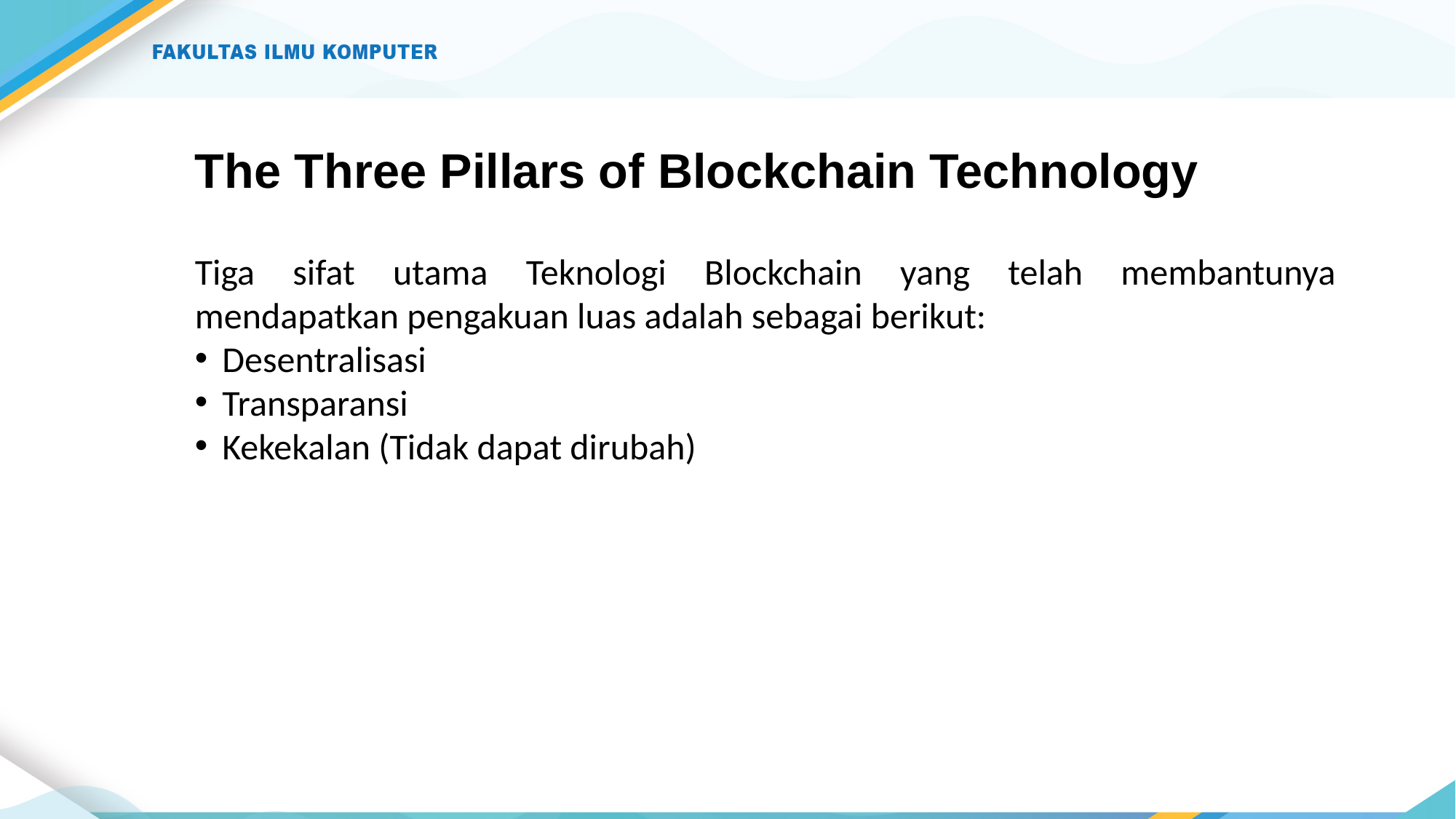

# The Three Pillars of Blockchain Technology
Tiga sifat utama Teknologi Blockchain yang telah membantunya mendapatkan pengakuan luas adalah sebagai berikut:
Desentralisasi
Transparansi
Kekekalan (Tidak dapat dirubah)